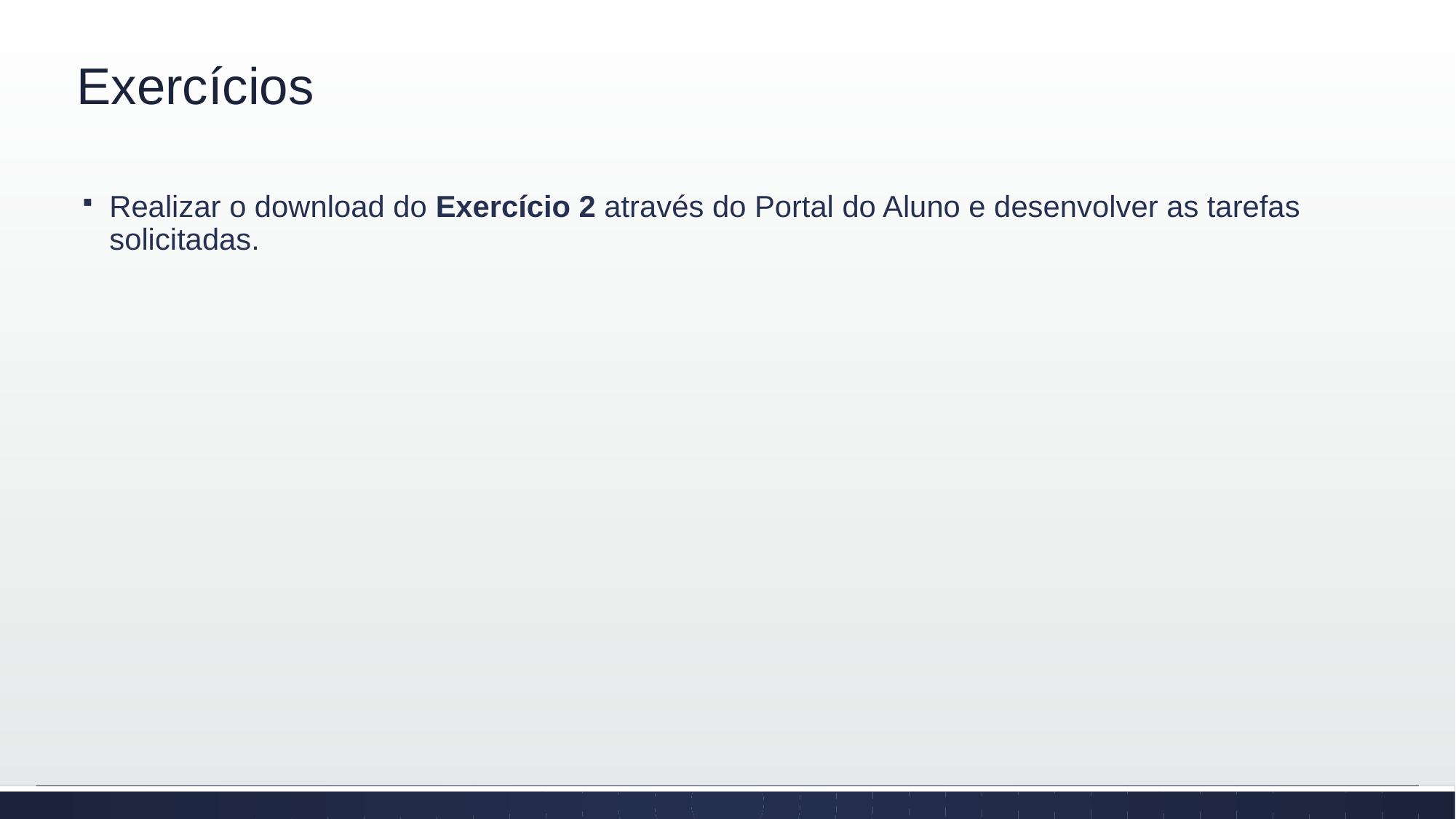

# Exercícios
Realizar o download do Exercício 2 através do Portal do Aluno e desenvolver as tarefas solicitadas.